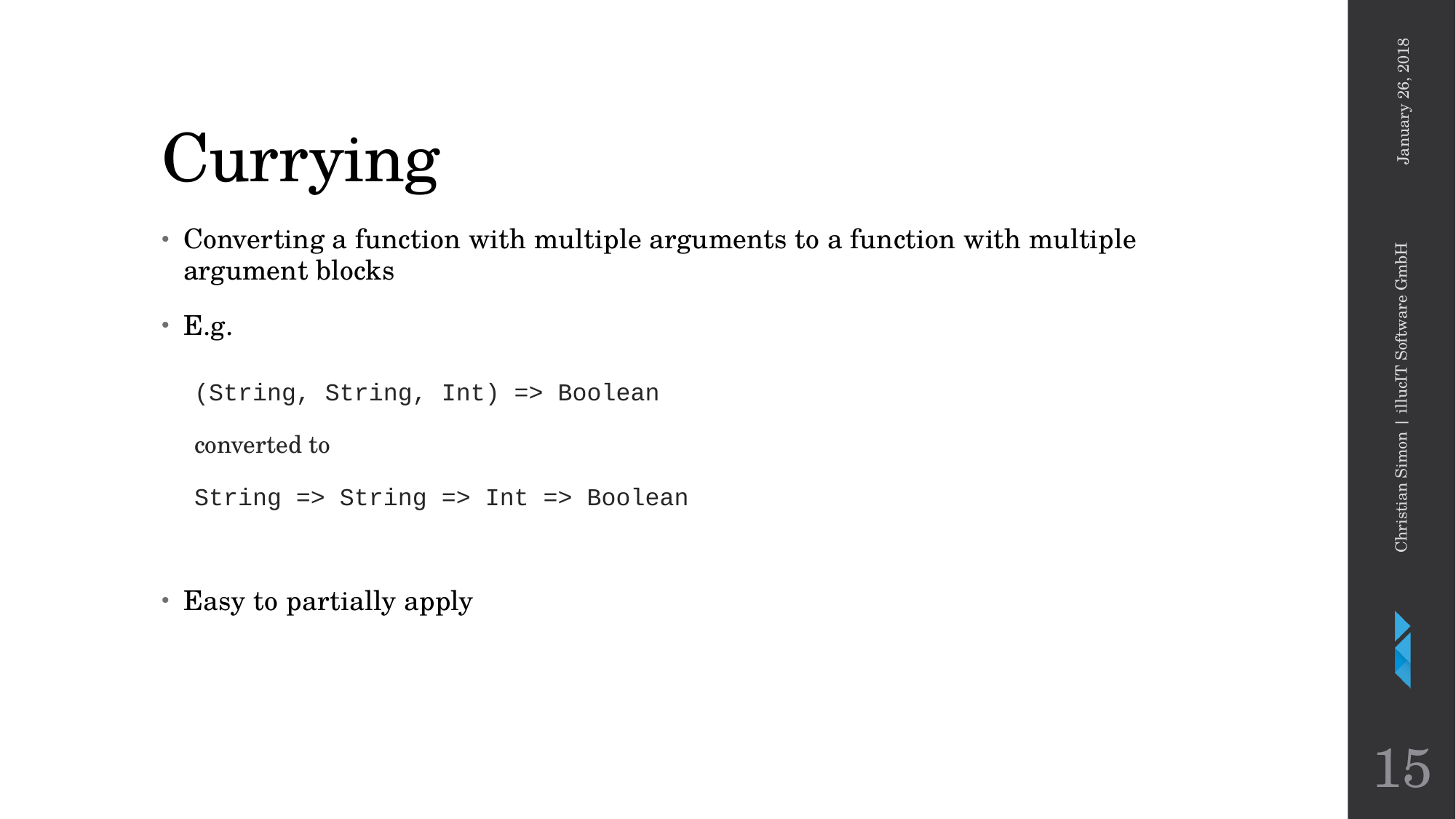

# Currying
January 26, 2018
Converting a function with multiple arguments to a function with multiple argument blocks
E.g.
(String, String, Int) => Boolean
converted to
String => String => Int => Boolean

Easy to partially apply
Christian Simon | illucIT Software GmbH
15